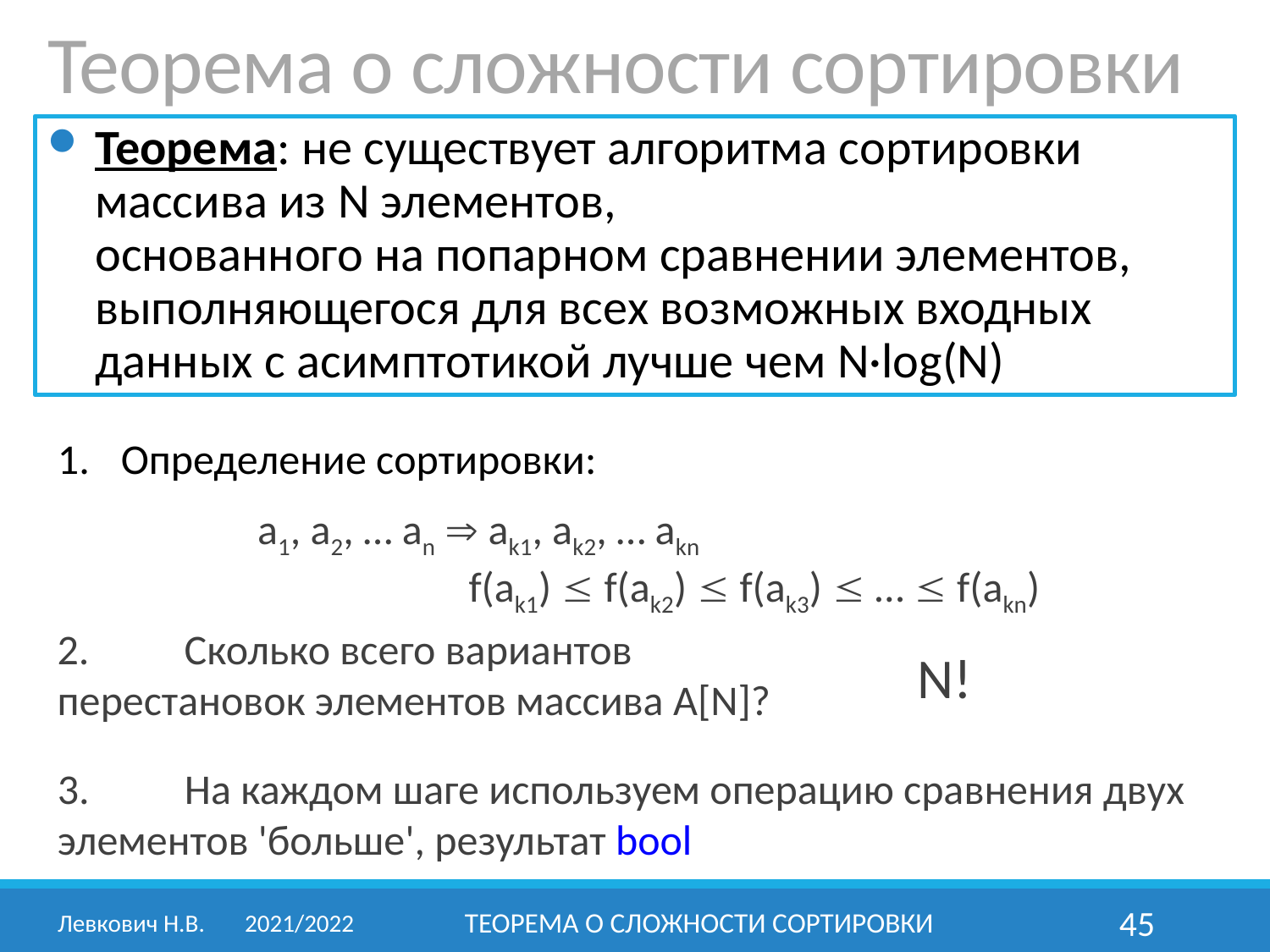

# Теорема о сложности сортировки
Теорема: не существует алгоритма сортировки массива из N элементов,
основанного на попарном сравнении элементов,
выполняющегося для всех возможных входных данных с асимптотикой лучше чем N·log(N)
Определение сортировки:
a1, a2, … an ⇒ ak1, ak2, … akn
            f(ak1) ≤ f(ak2) ≤ f(ak3) ≤ … ≤ f(akn)
2.	Сколько всего вариантов перестановок элементов массива A[N]?
N!
3.	На каждом шаге используем операцию сравнения двух элементов 'больше', результат bool
Левкович Н.В.	2021/2022
Теорема о сложности сортировки
45